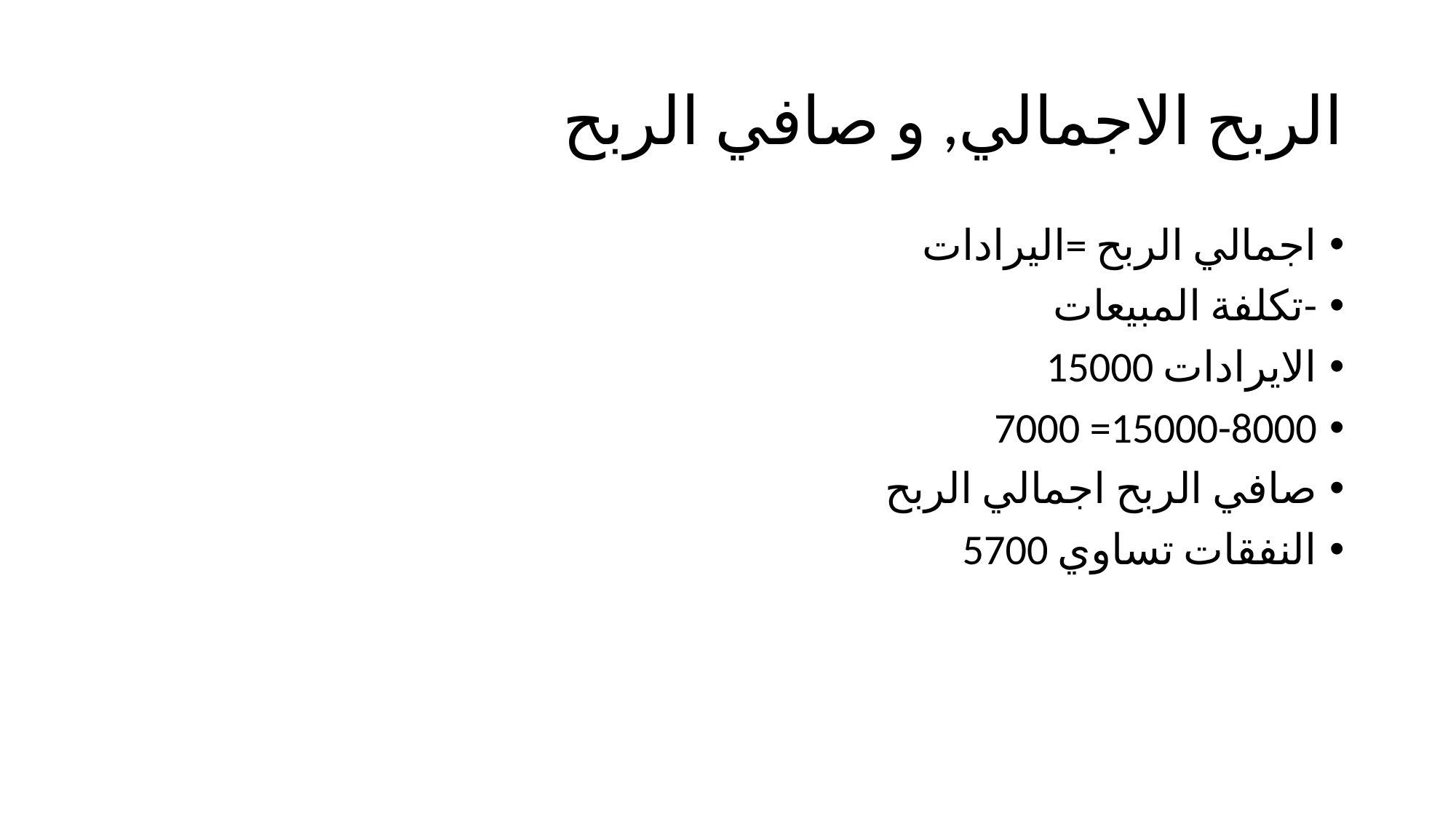

# الربح الاجمالي, و صافي الربح
اجمالي الربح =اليرادات
-تكلفة المبيعات
الايرادات 15000
15000-8000= 7000
صافي الربح اجمالي الربح
النفقات تساوي 5700